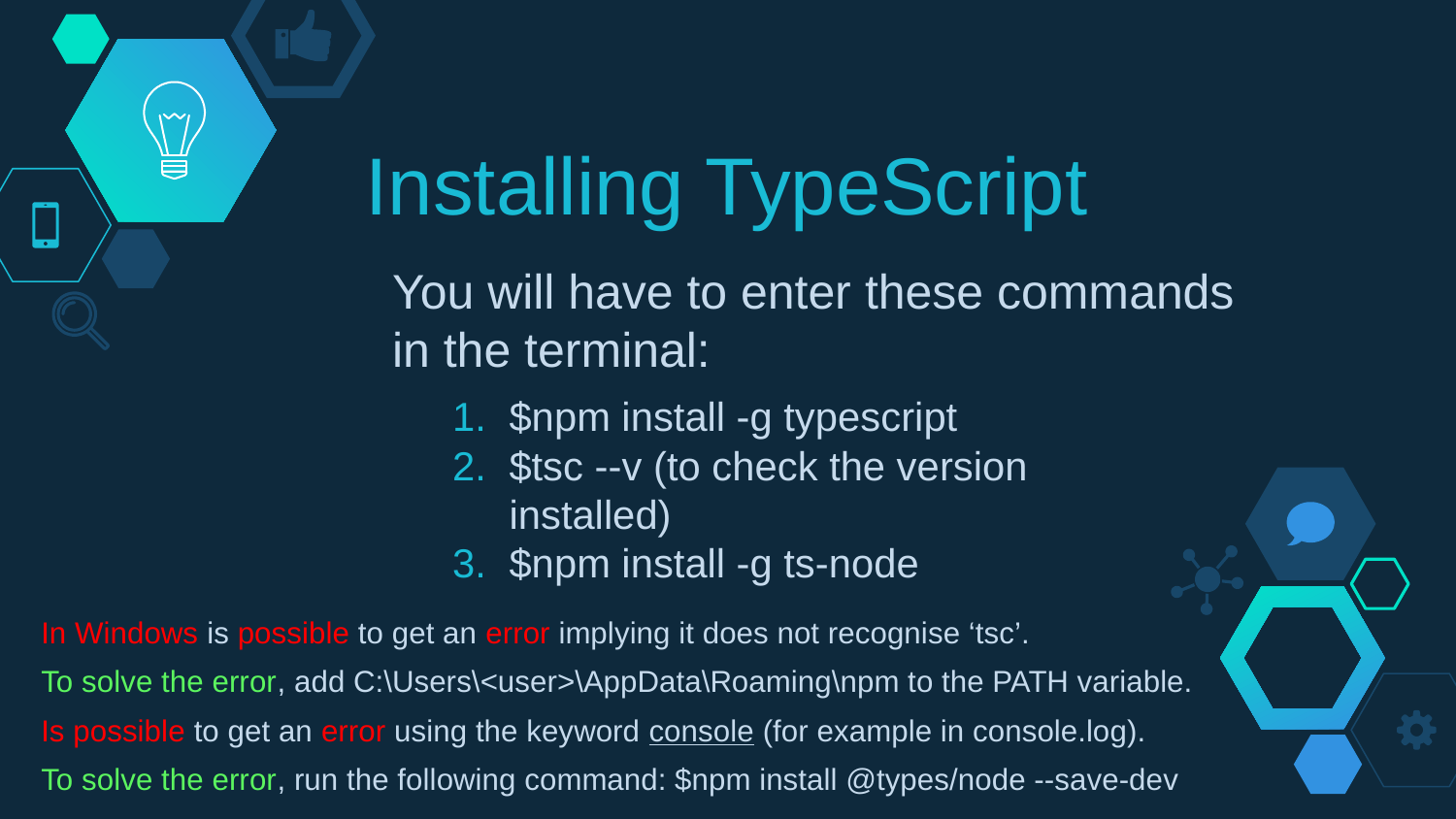

# Installing TypeScript
You will have to enter these commands in the terminal:
$npm install -g typescript
$tsc --v (to check the version installed)
$npm install -g ts-node
In Windows is possible to get an error implying it does not recognise ‘tsc’.
To solve the error, add C:\Users\<user>\AppData\Roaming\npm to the PATH variable.
Is possible to get an error using the keyword console (for example in console.log).
To solve the error, run the following command: $npm install @types/node --save-dev